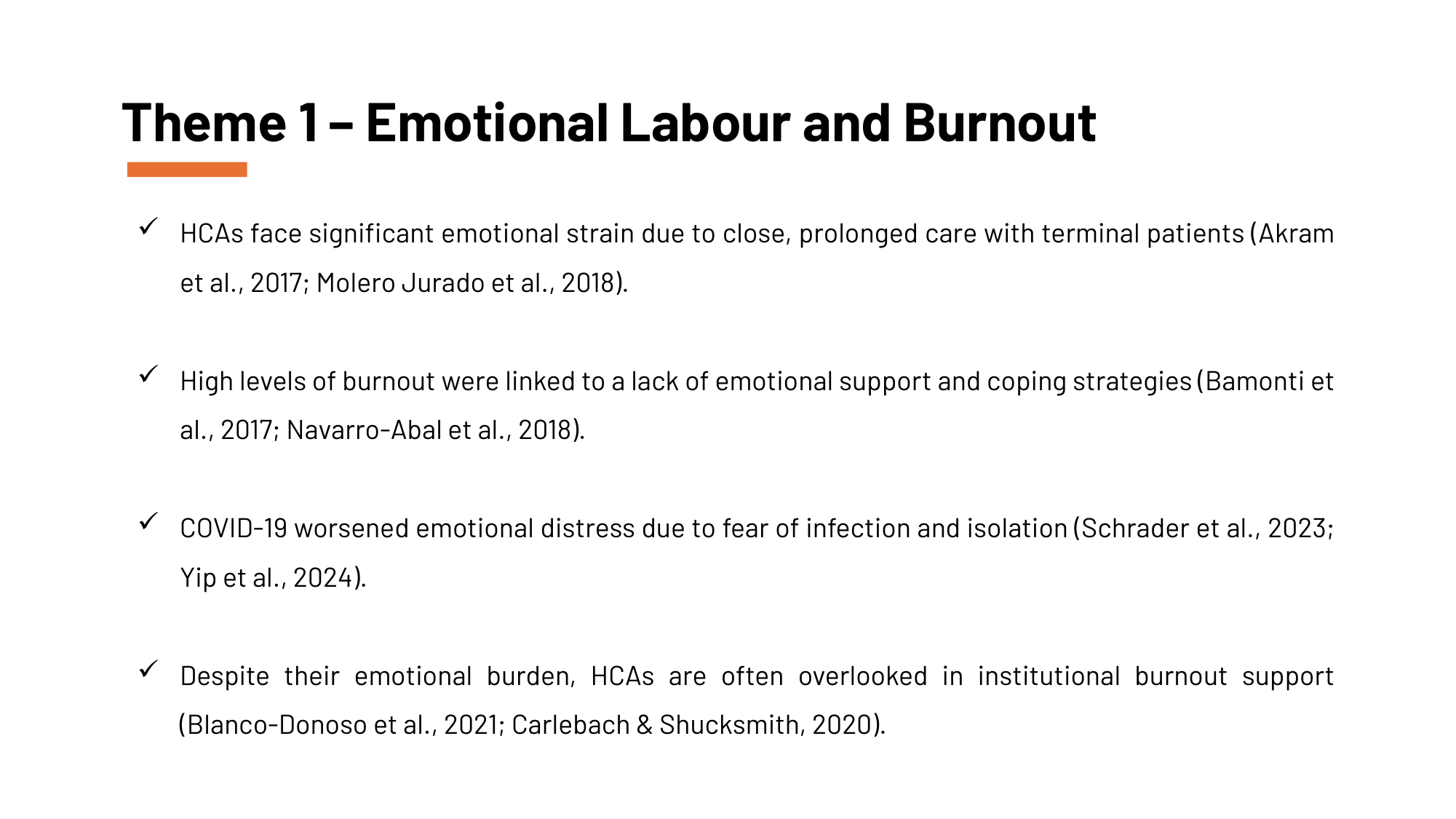

Theme 1 – Emotional Labour and Burnout

HCAs face significant emotional strain due to close, prolonged care with terminal patients (Akram et al., 2017; Molero Jurado et al., 2018).

High levels of burnout were linked to a lack of emotional support and coping strategies (Bamonti et al., 2017; Navarro-Abal et al., 2018).

COVID-19 worsened emotional distress due to fear of infection and isolation (Schrader et al., 2023; Yip et al., 2024).

Despite their emotional burden, HCAs are often overlooked in institutional burnout support (Blanco-Donoso et al., 2021; Carlebach & Shucksmith, 2020).